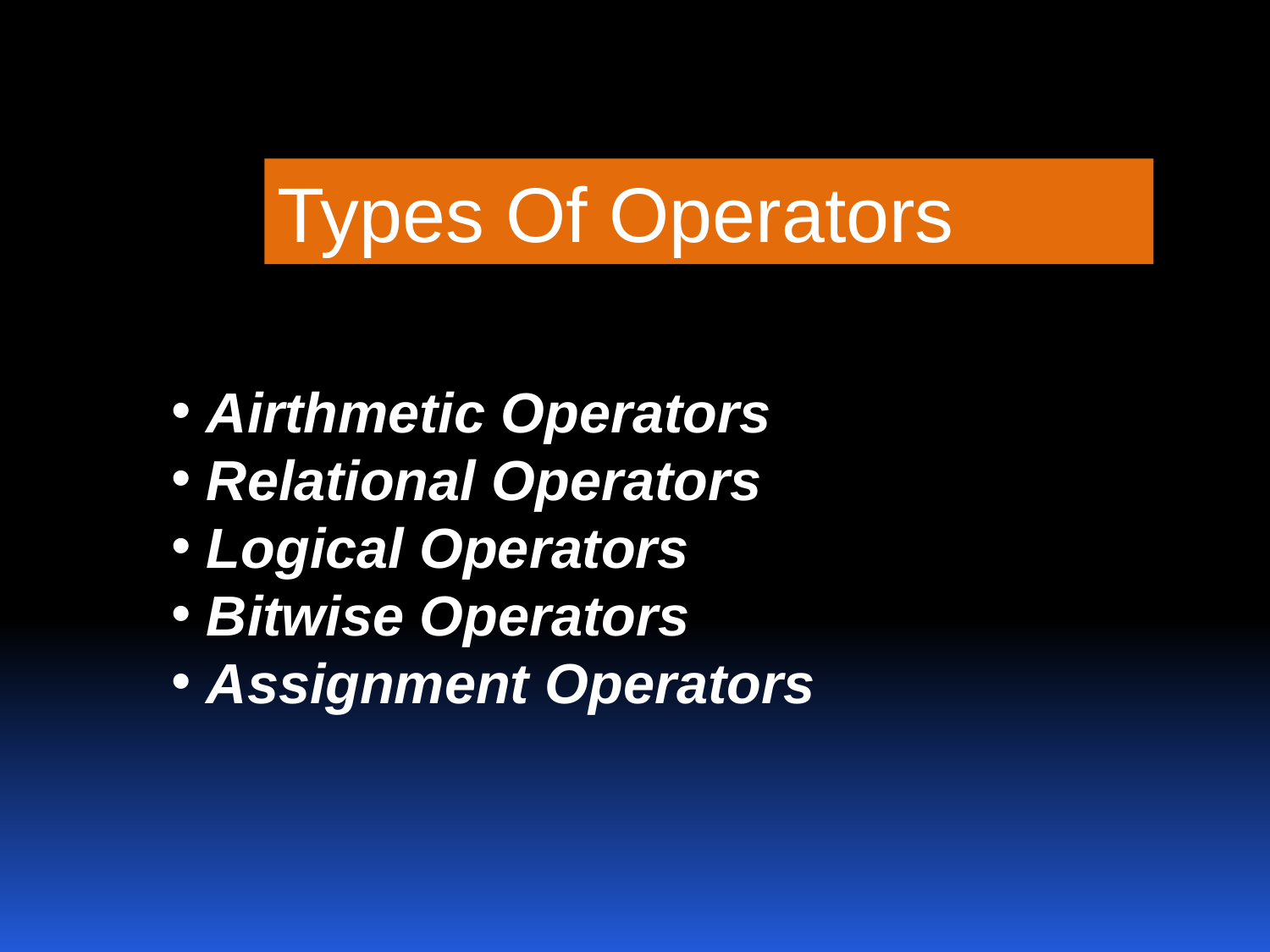

Types Of Operators
 Airthmetic Operators
 Relational Operators
 Logical Operators
 Bitwise Operators
 Assignment Operators